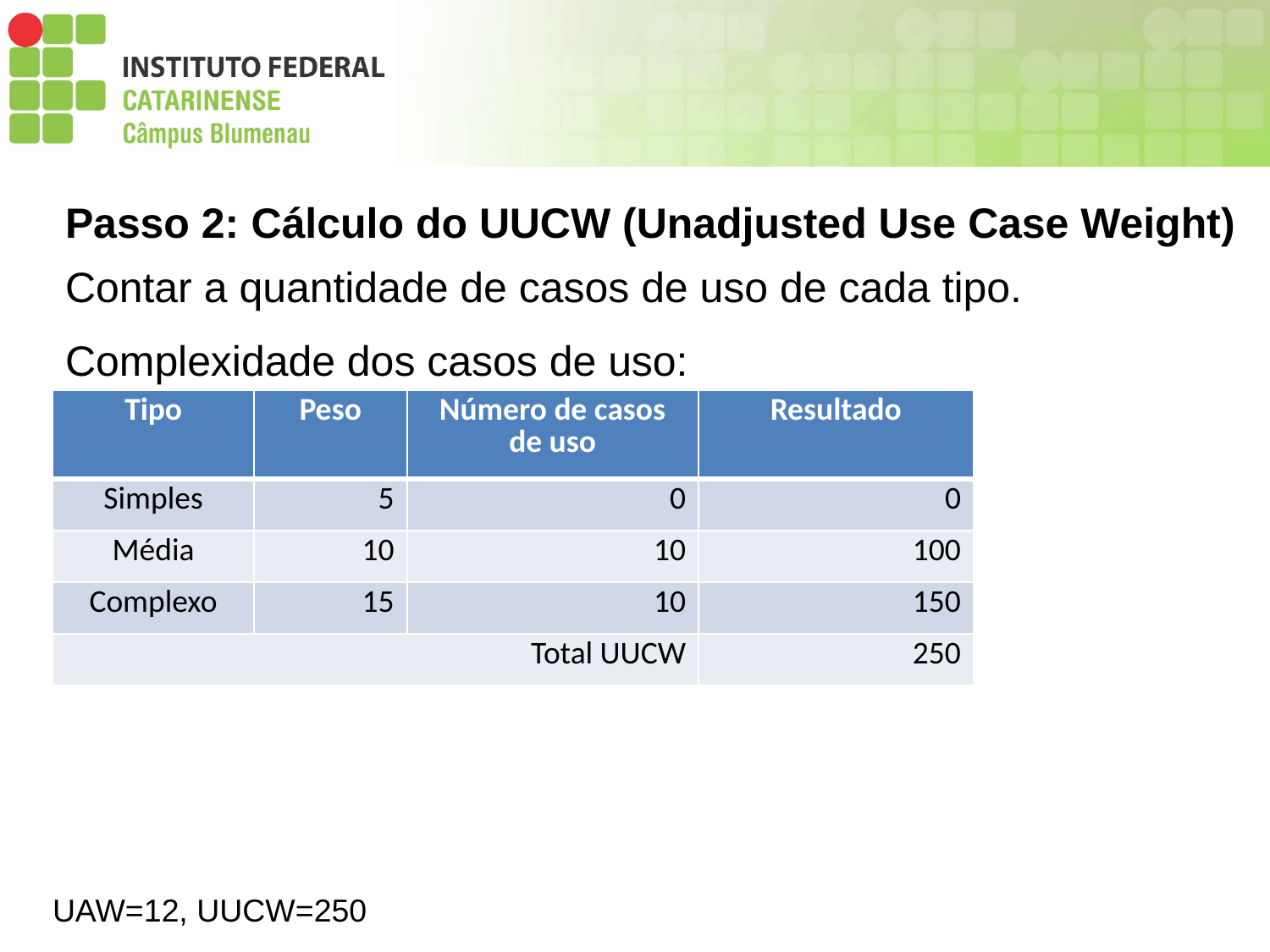

Passo 2: Cálculo do UUCW (Unadjusted Use Case Weight)
Contar a quantidade de casos de uso de cada tipo.
Complexidade dos casos de uso:
| Tipo | Peso | Número de casos de uso | Resultado |
| --- | --- | --- | --- |
| Simples | 5 | 0 | 0 |
| Média | 10 | 10 | 100 |
| Complexo | 15 | 10 | 150 |
| Total UUCW |  |  | 250 |
UAW=12, UUCW=250